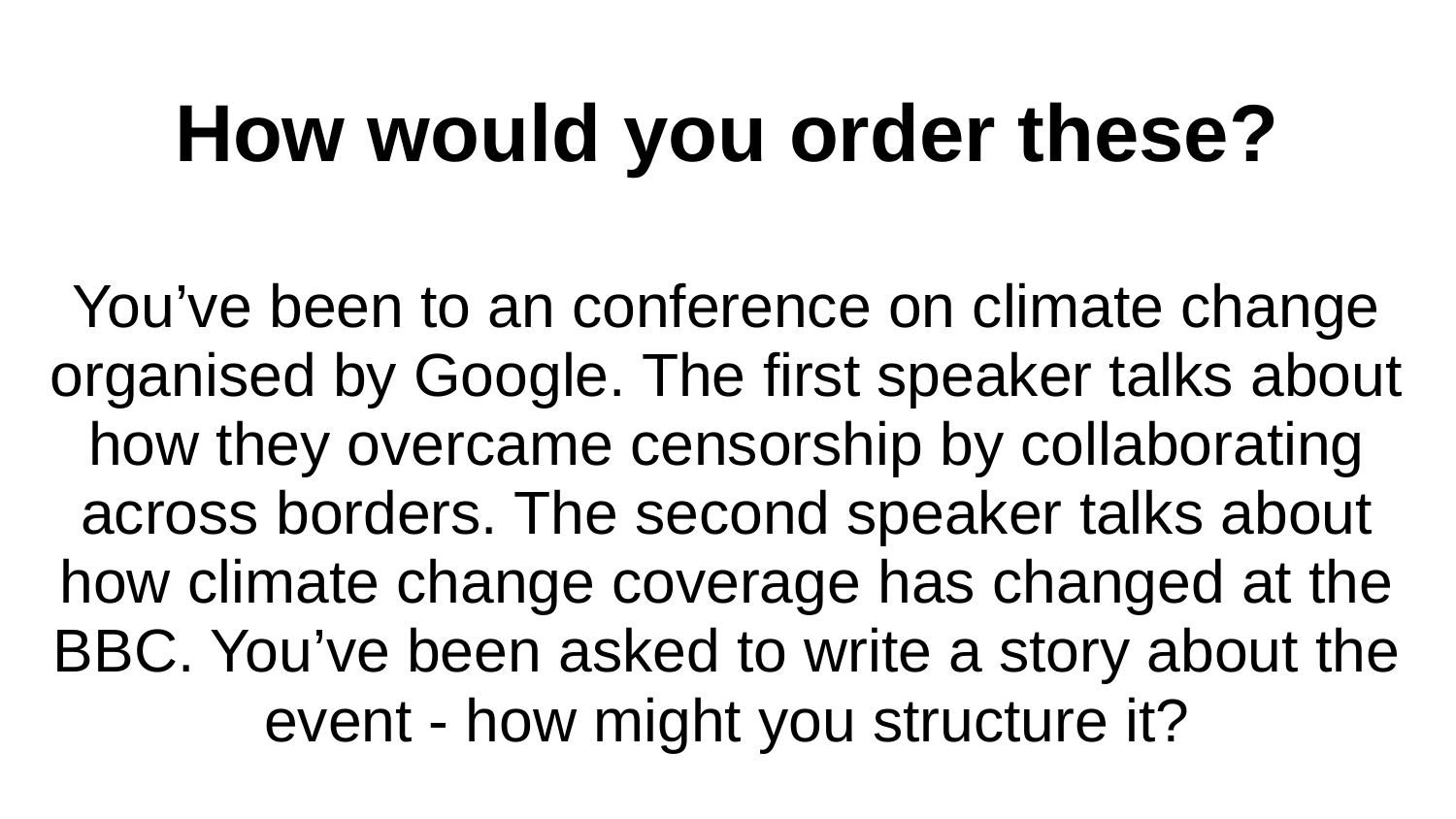

How would you order these?

You’ve been to an conference on climate change organised by Google. The first speaker talks about how they overcame censorship by collaborating across borders. The second speaker talks about how climate change coverage has changed at the BBC. You’ve been asked to write a story about the event - how might you structure it?